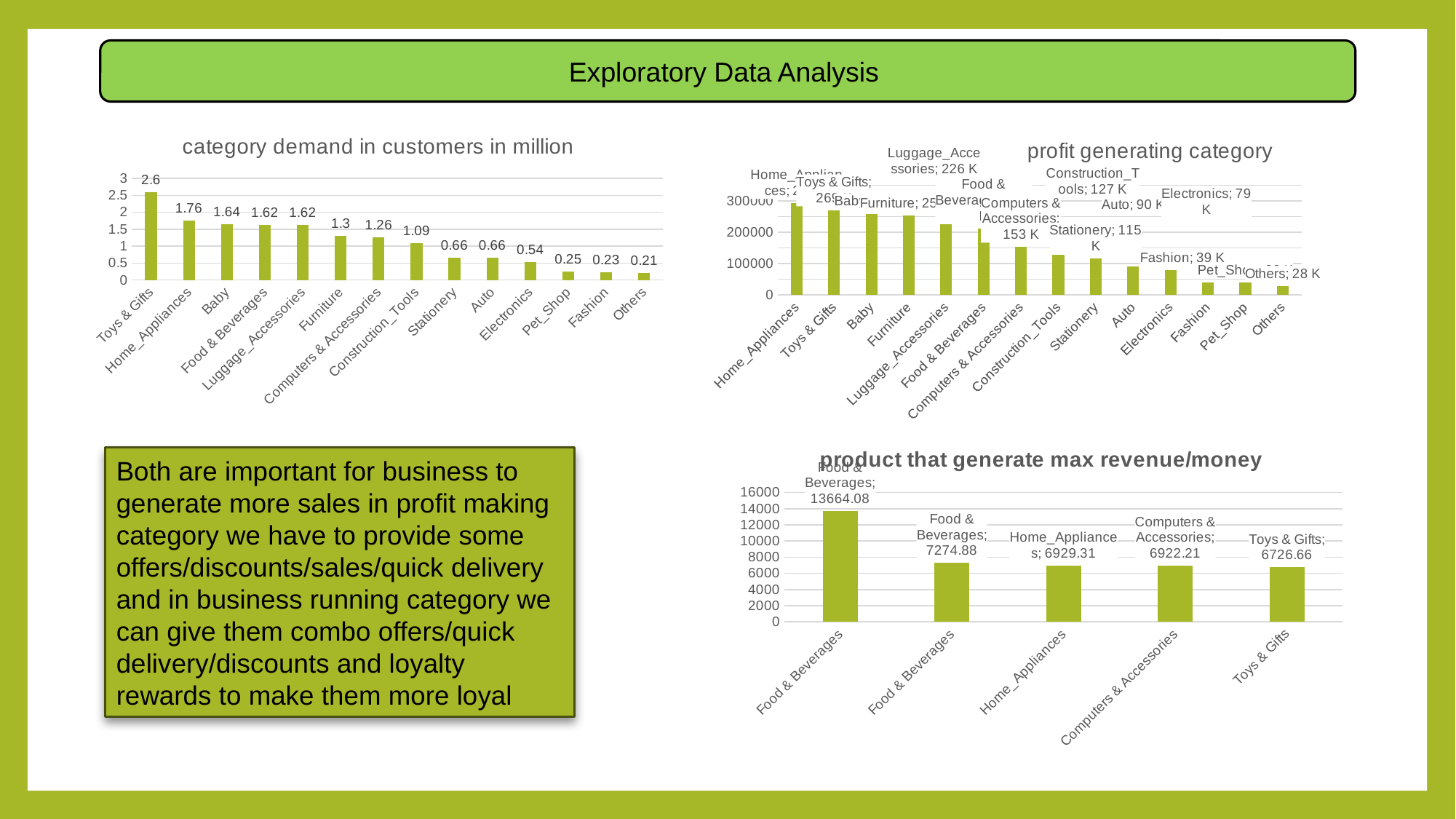

Exploratory Data Analysis

### Chart: category demand in customers in million

| Category |  |
|---|---|
| Toys & Gifts | 2.6 |
| Home_Appliances | 1.76 |
| Baby | 1.64 |
| Food & Beverages | 1.62 |
| Luggage_Accessories | 1.62 |
| Furniture | 1.3 |
| Computers & Accessories | 1.26 |
| Construction_Tools | 1.09 |
| Stationery | 0.66 |
| Auto | 0.66 |
| Electronics | 0.54 |
| Pet_Shop | 0.25 |
| Fashion | 0.23 |
| Others | 0.21 |

### Chart: profit generating category

| Category |  |
|---|---|
| Home_Appliances | 293394.340000001 |
| Toys & Gifts | 269421.370000004 |
| Baby | 259252.970000002 |
| Furniture | 253285.649999999 |
| Luggage_Accessories | 226284.560000003 |
| Food & Beverages | 212632.560000002 |
| Computers & Accessories | 152851.650000001 |
| Construction_Tools | 126982.659999999 |
| Stationery | 115463.860000001 |
| Auto | 89788.2700000001 |
| Electronics | 78947.8299999999 |
| Fashion | 39071.9399999997 |
| Pet_Shop | 38449.5799999998 |
| Others | 28011.5 |

### Chart: product that generate max revenue/money

| Category |  |
|---|---|
| Food & Beverages | 13664.08 |
| Food & Beverages | 7274.88 |
| Home_Appliances | 6929.31 |
| Computers & Accessories | 6922.21 |
| Toys & Gifts | 6726.66 |
Both are important for business to generate more sales in profit making category we have to provide some offers/discounts/sales/quick delivery and in business running category we can give them combo offers/quick delivery/discounts and loyalty rewards to make them more loyal